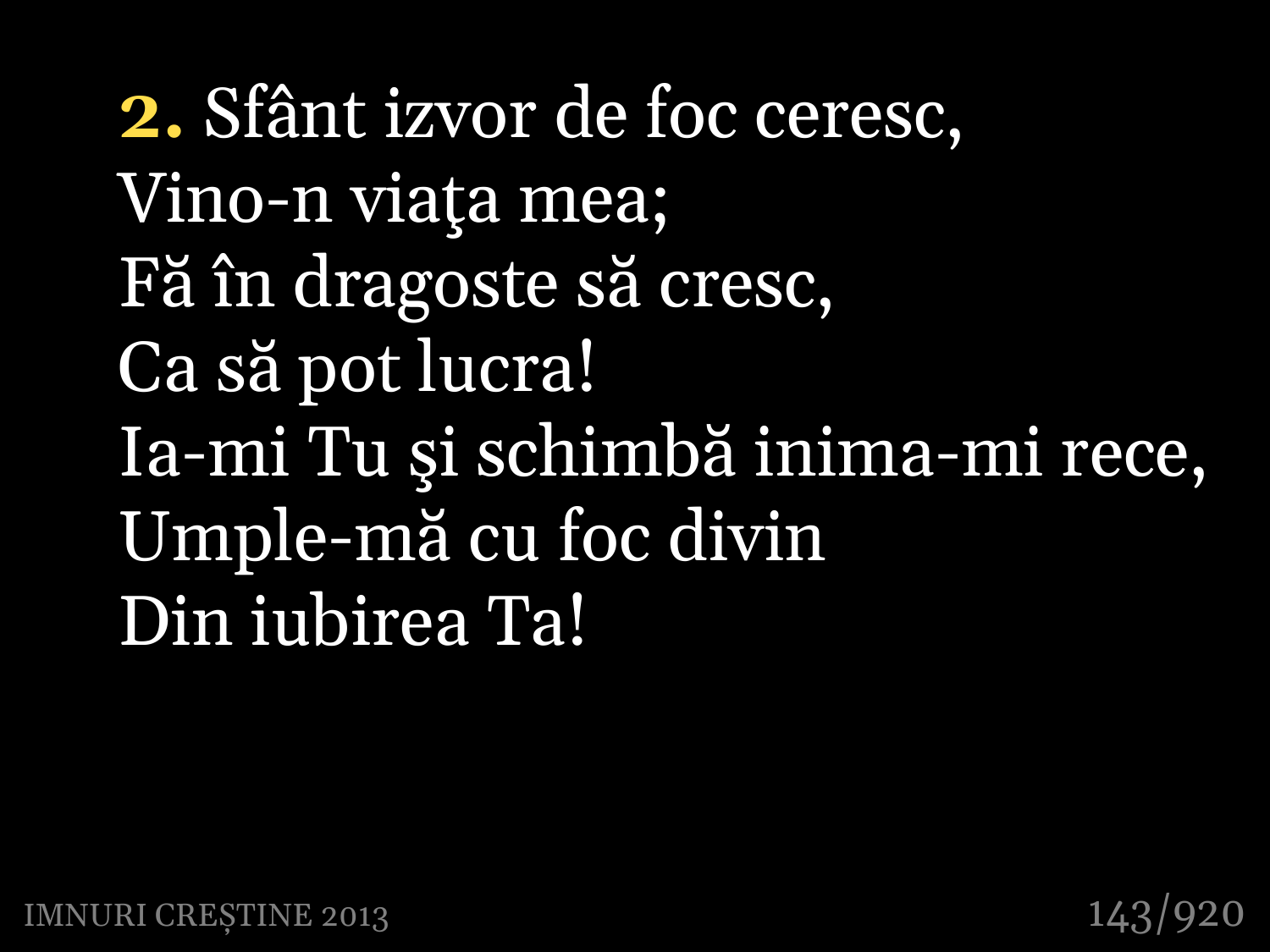

2. Sfânt izvor de foc ceresc,
Vino-n viaţa mea;
Fă în dragoste să cresc,
Ca să pot lucra!
Ia-mi Tu şi schimbă inima-mi rece,
Umple-mă cu foc divin
Din iubirea Ta!
131/920
143/920
IMNURI CREȘTINE 2013